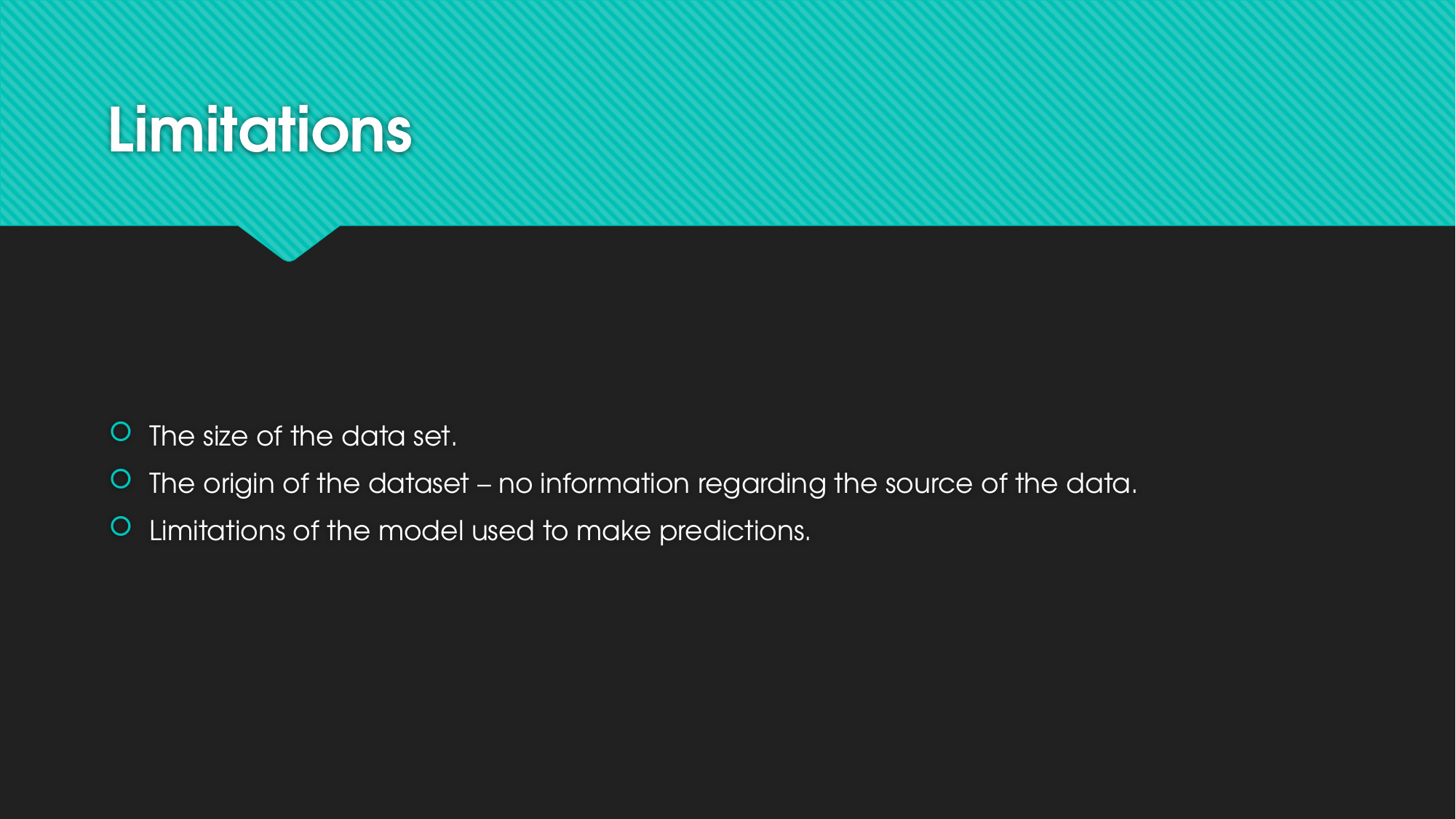

# Limitations
The size of the data set.
The origin of the dataset – no information regarding the source of the data.
Limitations of the model used to make predictions.